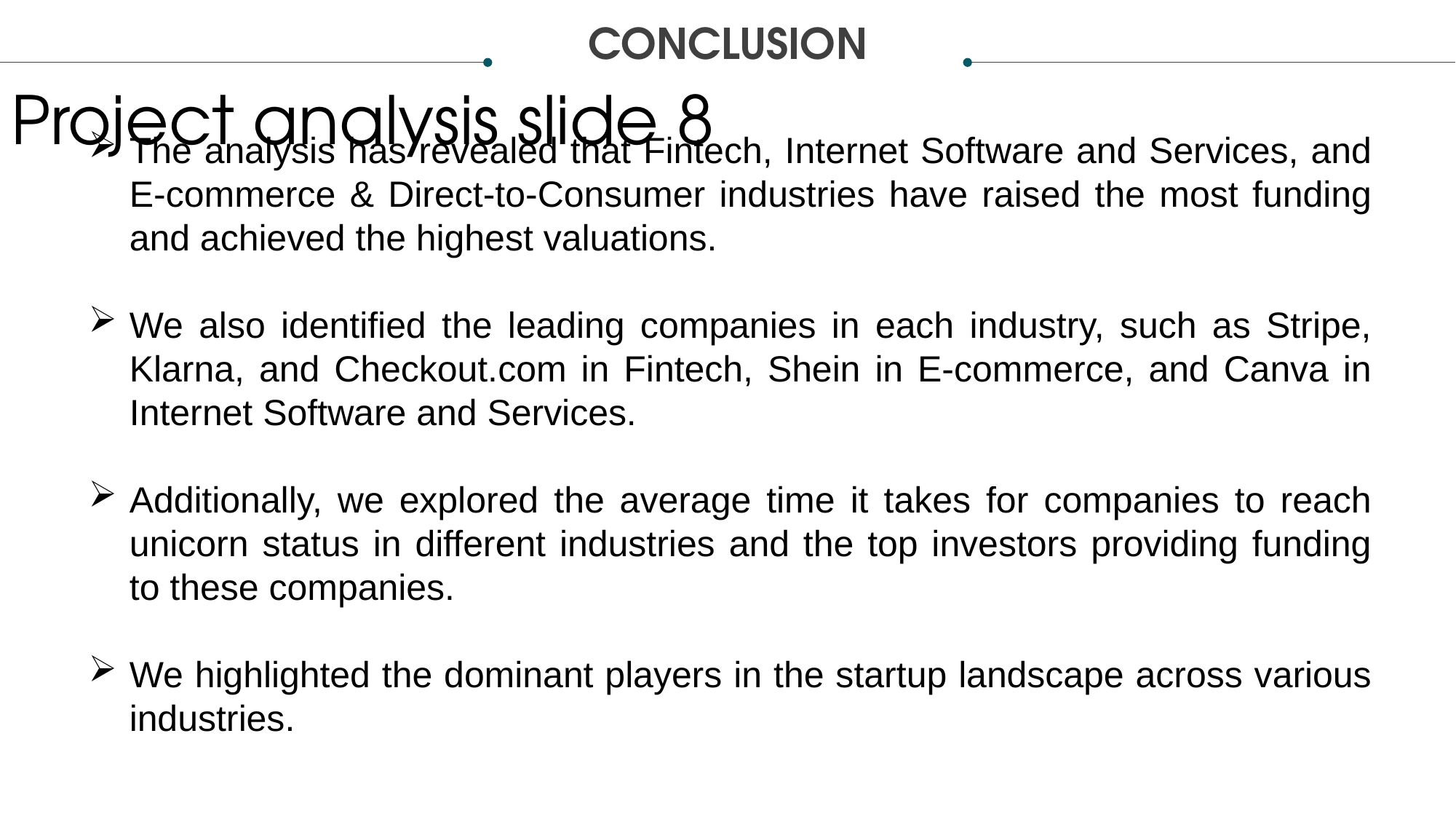

CONCLUSION
Project analysis slide 8
The analysis has revealed that Fintech, Internet Software and Services, and E-commerce & Direct-to-Consumer industries have raised the most funding and achieved the highest valuations.

We also identified the leading companies in each industry, such as Stripe, Klarna, and Checkout.com in Fintech, Shein in E-commerce, and Canva in Internet Software and Services.

Additionally, we explored the average time it takes for companies to reach unicorn status in different industries and the top investors providing funding to these companies.

We highlighted the dominant players in the startup landscape across various industries.